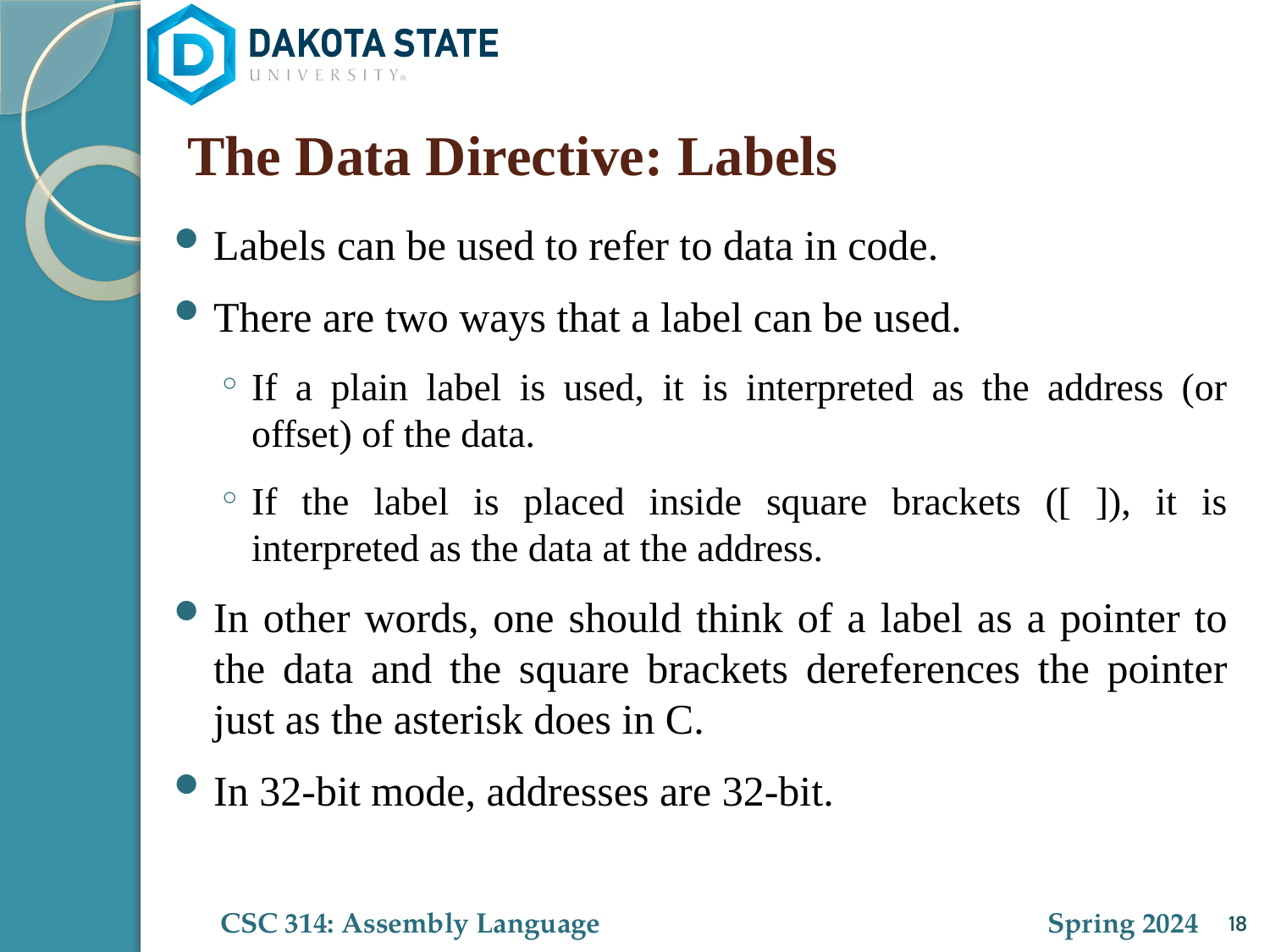

# The Data Directive: Labels
Labels can be used to refer to data in code.
There are two ways that a label can be used.
If a plain label is used, it is interpreted as the address (or offset) of the data.
If the label is placed inside square brackets ([ ]), it is interpreted as the data at the address.
In other words, one should think of a label as a pointer to the data and the square brackets dereferences the pointer just as the asterisk does in C.
In 32-bit mode, addresses are 32-bit.
18